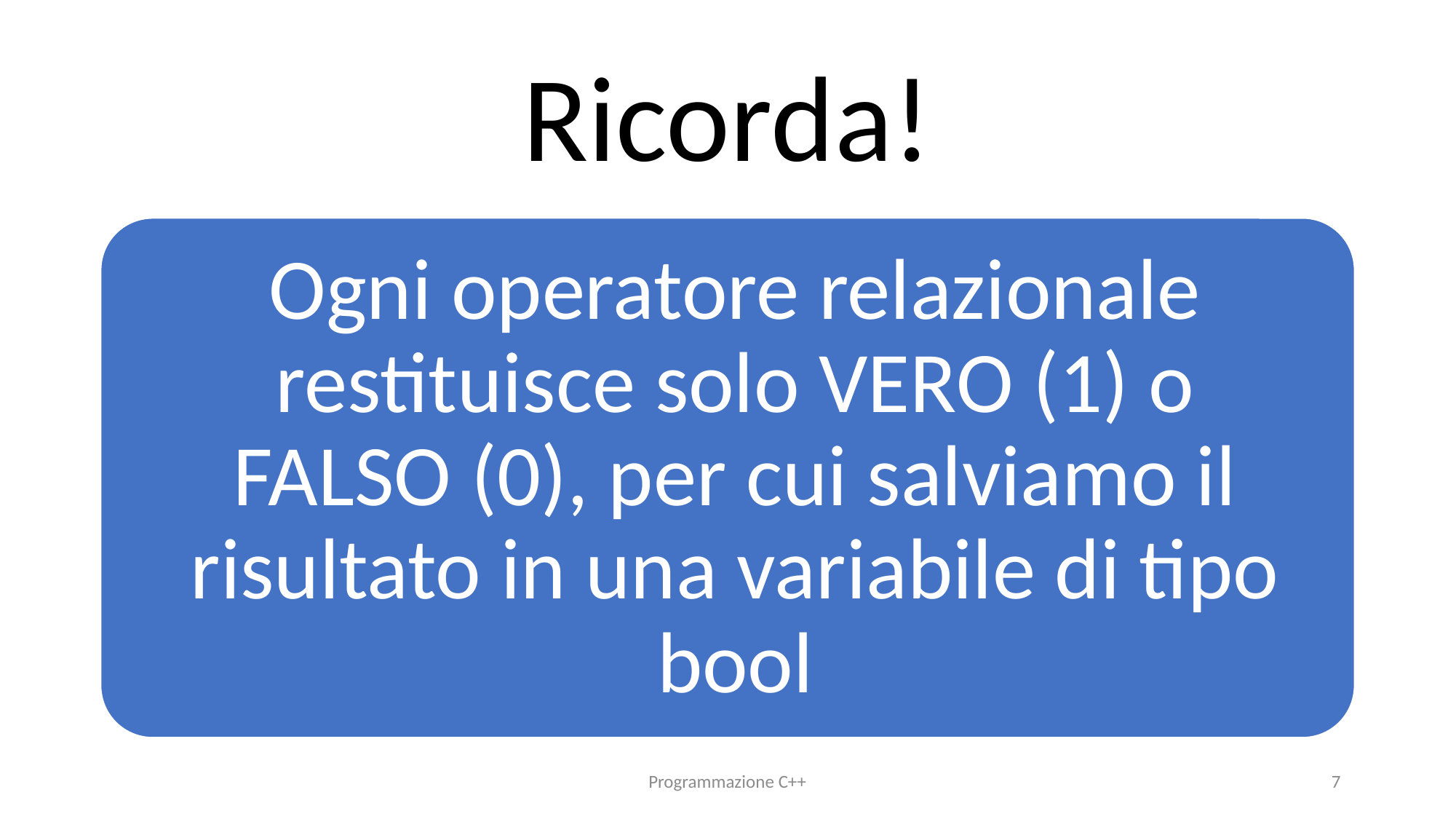

# Ricorda!
Ogni operatore relazionale restituisce solo VERO (1) o FALSO (0), per cui salviamo il risultato in una variabile di tipo bool
Programmazione C++
7